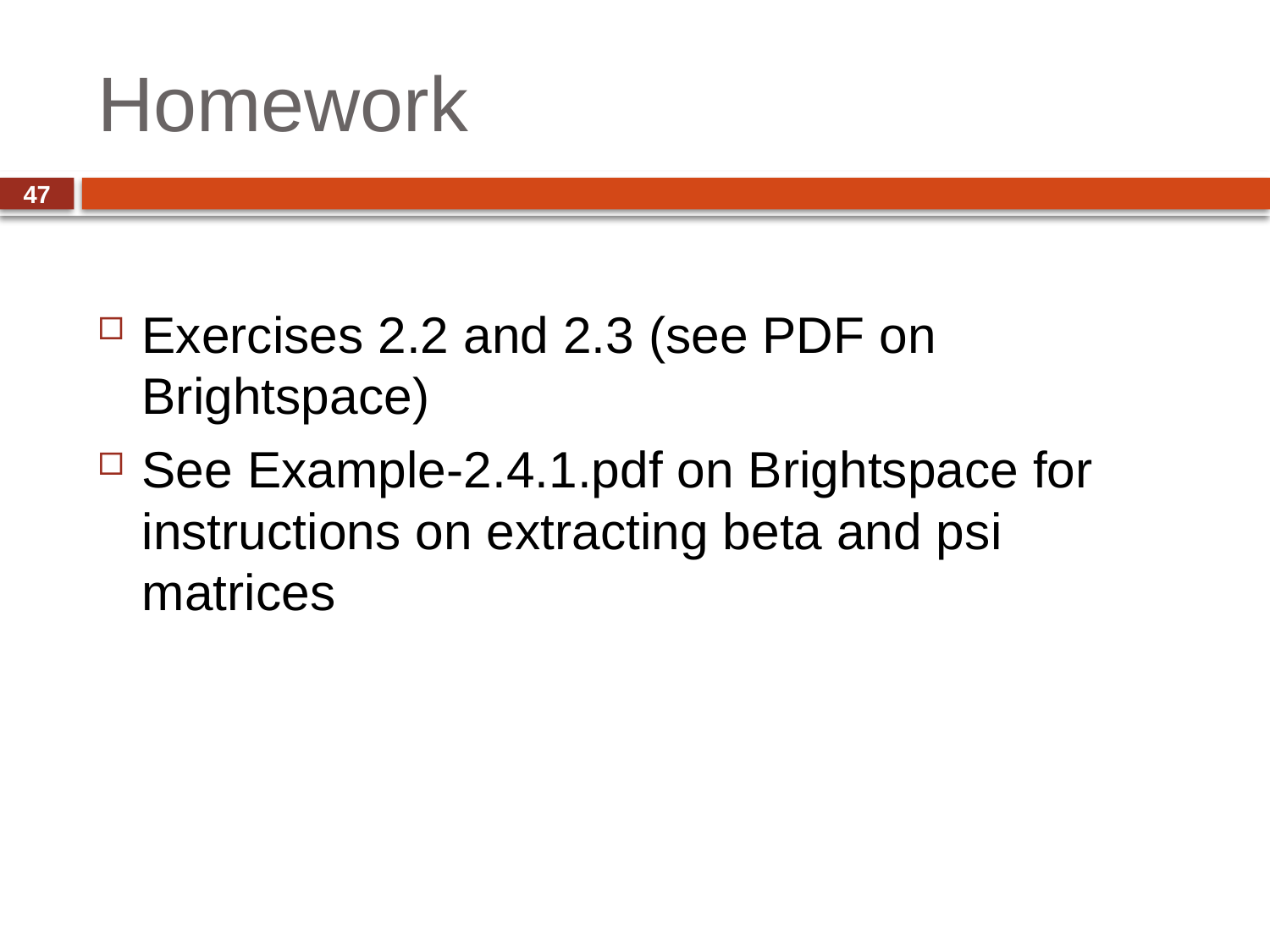

# Homework
47

Exercises 2.2 and 2.3 (see PDF on Brightspace)
See Example-2.4.1.pdf on Brightspace for instructions on extracting beta and psi matrices